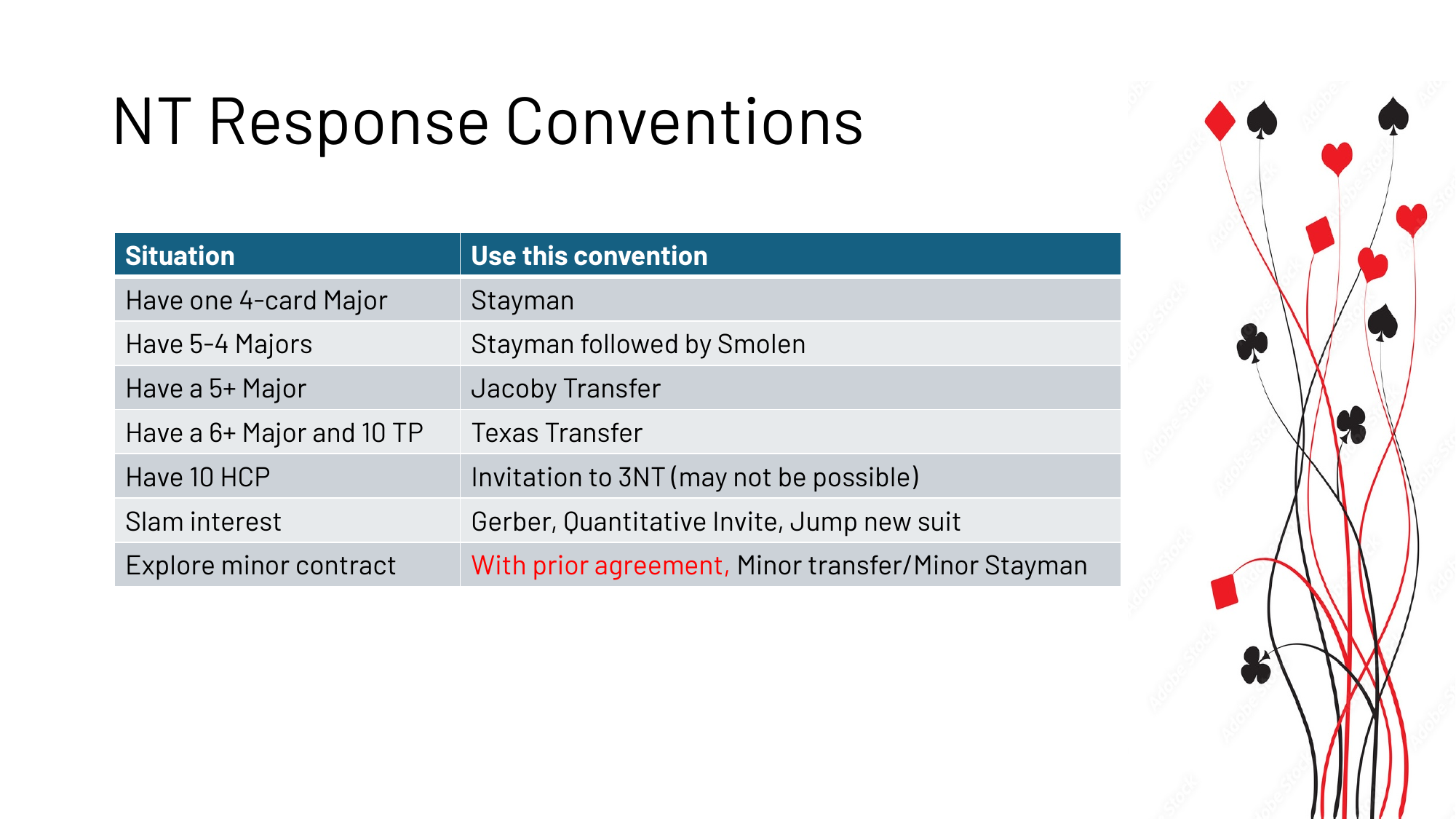

# NT Response Conventions
| Situation | Use this convention |
| --- | --- |
| Have one 4-card Major | Stayman |
| Have 5-4 Majors | Stayman followed by Smolen |
| Have a 5+ Major | Jacoby Transfer |
| Have a 6+ Major and 10 TP | Texas Transfer |
| Have 10 HCP | Invitation to 3NT (may not be possible) |
| Slam interest | Gerber, Quantitative Invite, Jump new suit |
| Explore minor contract | With prior agreement, Minor transfer/Minor Stayman |